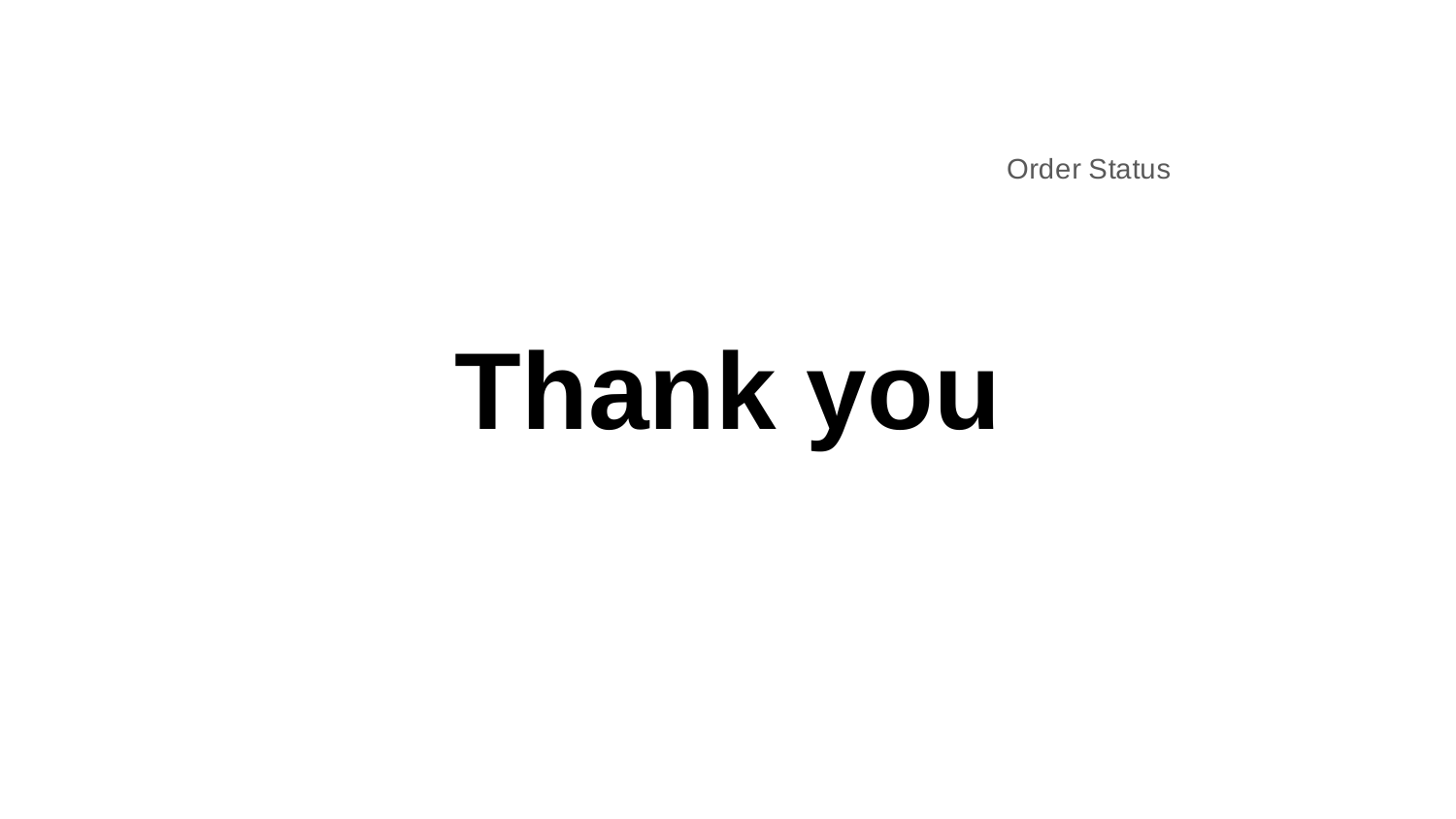

# Thank you

### Chart: Order Status

| Category |
|---|